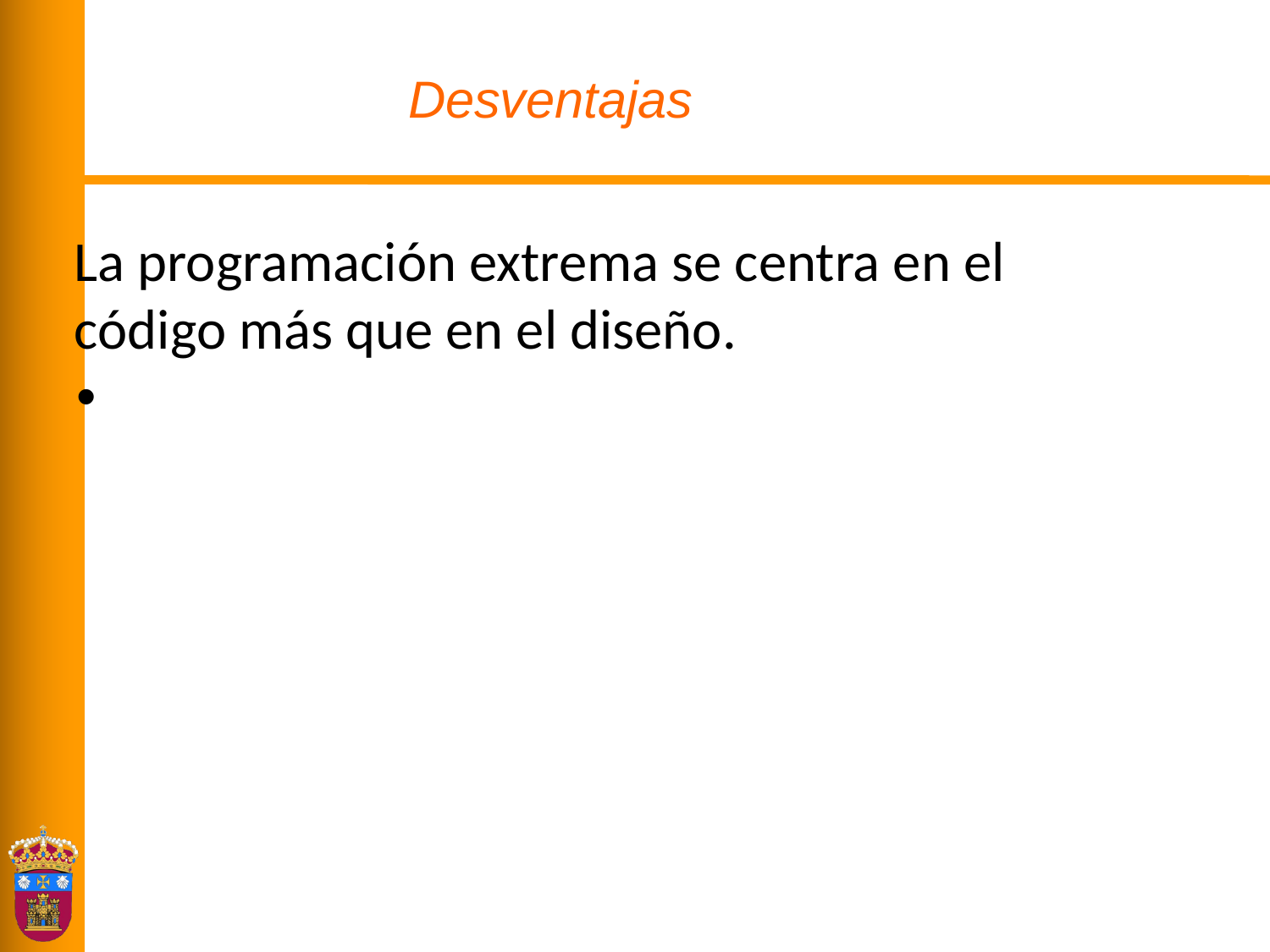

# Desventajas
La programación extrema se centra en el código más que en el diseño.